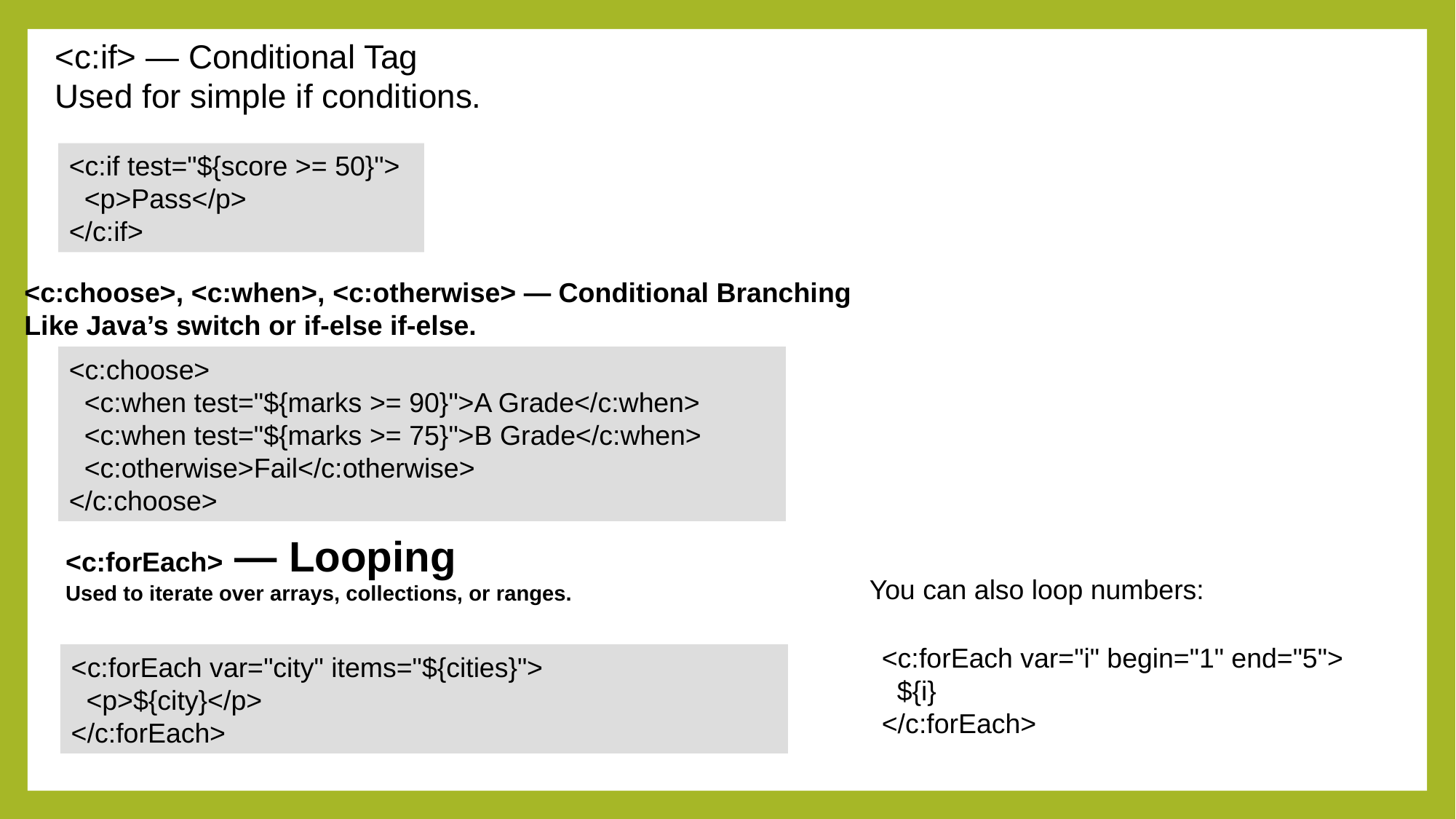

<c:if> — Conditional Tag
Used for simple if conditions.
<c:if test="${score >= 50}">
  <p>Pass</p>
</c:if>
<c:choose>, <c:when>, <c:otherwise> — Conditional Branching
Like Java’s switch or if-else if-else.
<c:choose>
  <c:when test="${marks >= 90}">A Grade</c:when>
  <c:when test="${marks >= 75}">B Grade</c:when>
  <c:otherwise>Fail</c:otherwise>
</c:choose>
<c:forEach> — Looping
Used to iterate over arrays, collections, or ranges.
You can also loop numbers:
<c:forEach var="i" begin="1" end="5">
  ${i}
</c:forEach>
<c:forEach var="city" items="${cities}">
  <p>${city}</p>
</c:forEach>